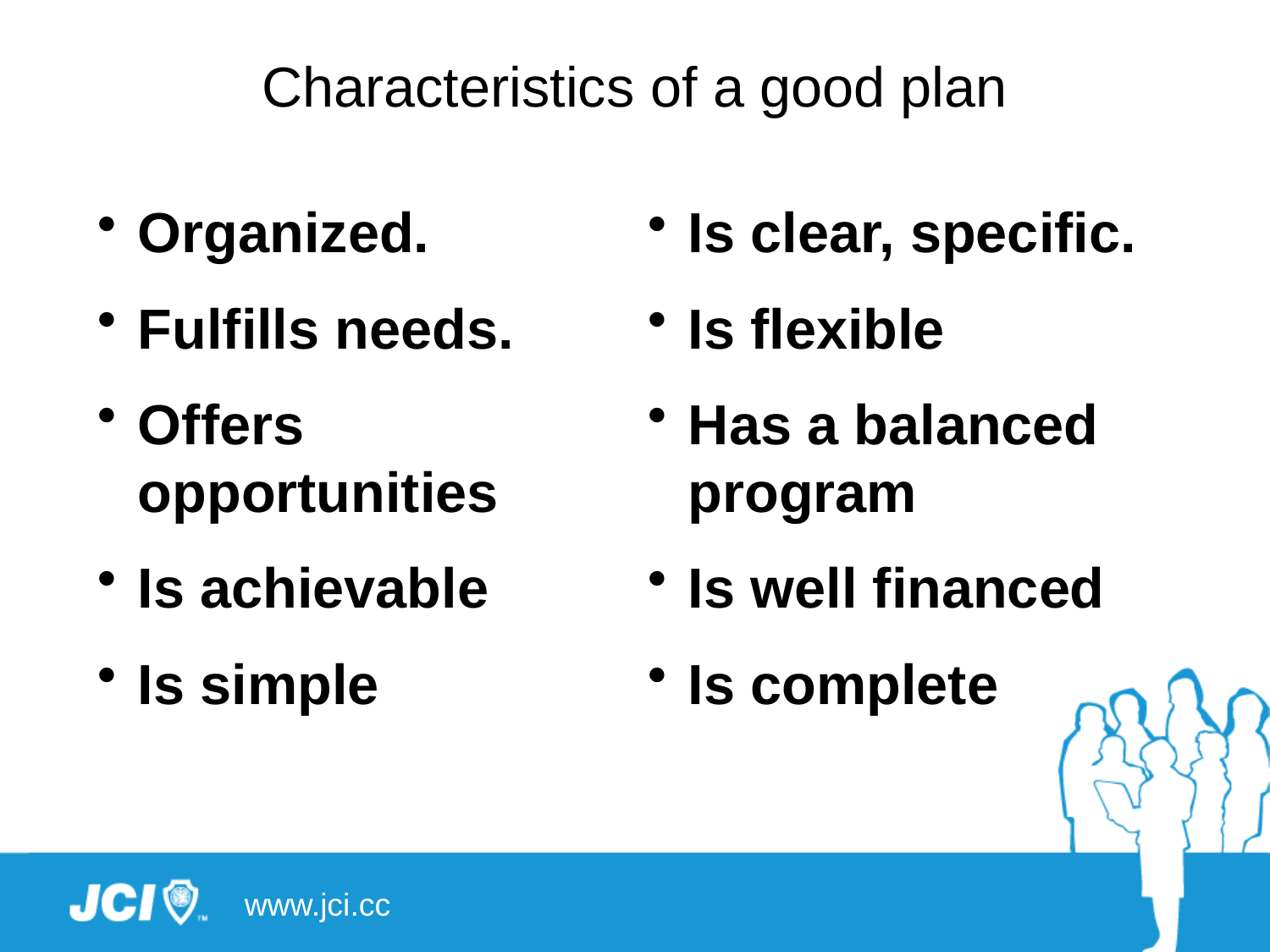

# Characteristics of a good plan
Organized.
Fulfills needs.
Offers opportunities
Is achievable
Is simple
Is clear, specific.
Is flexible
Has a balanced program
Is well financed
Is complete